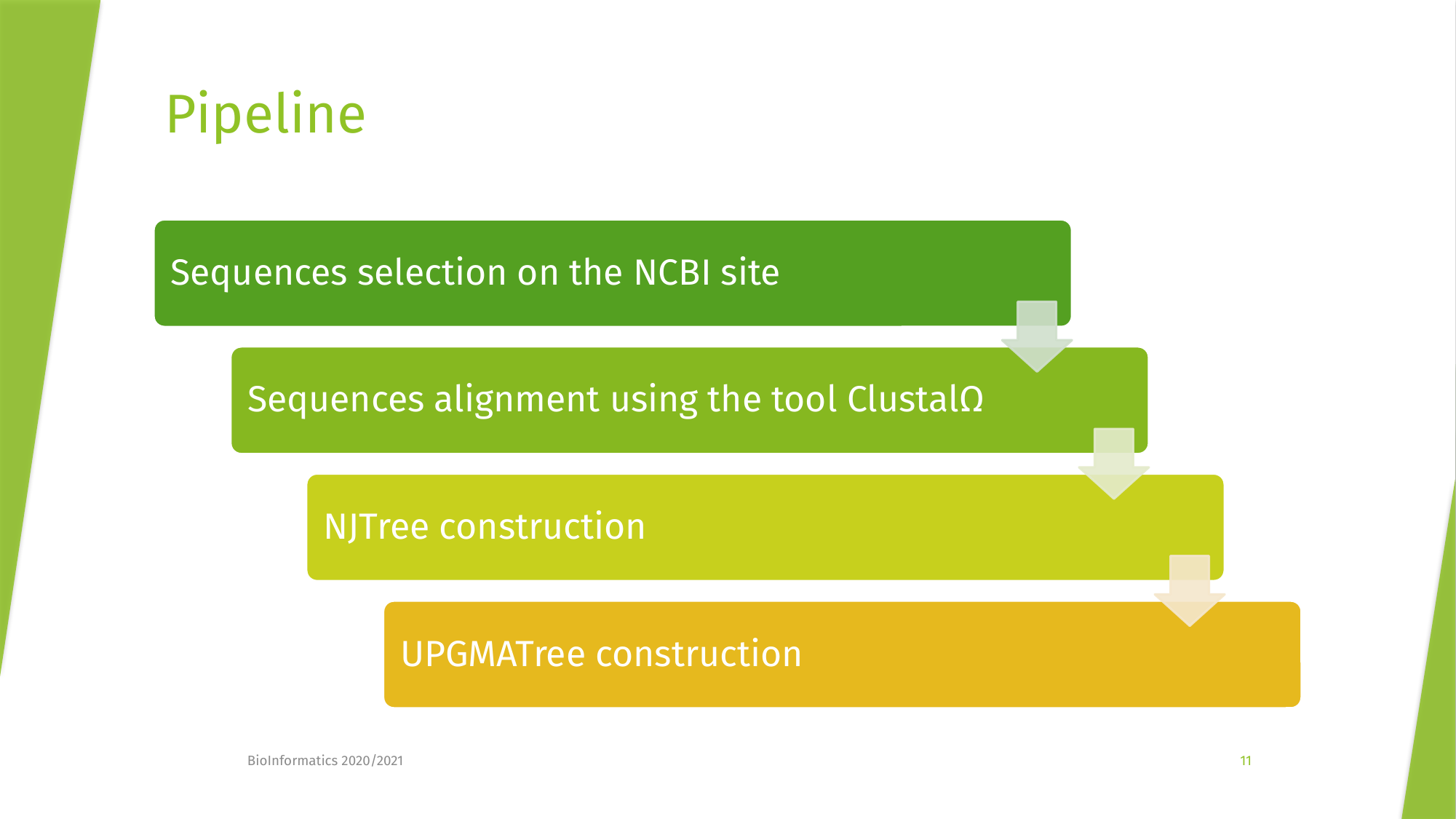

# Pipeline
Sequences selection on the NCBI site
Sequences alignment using the tool ClustalΩ
NJTree construction
UPGMATree construction

BioInformatics 2020/2021
11